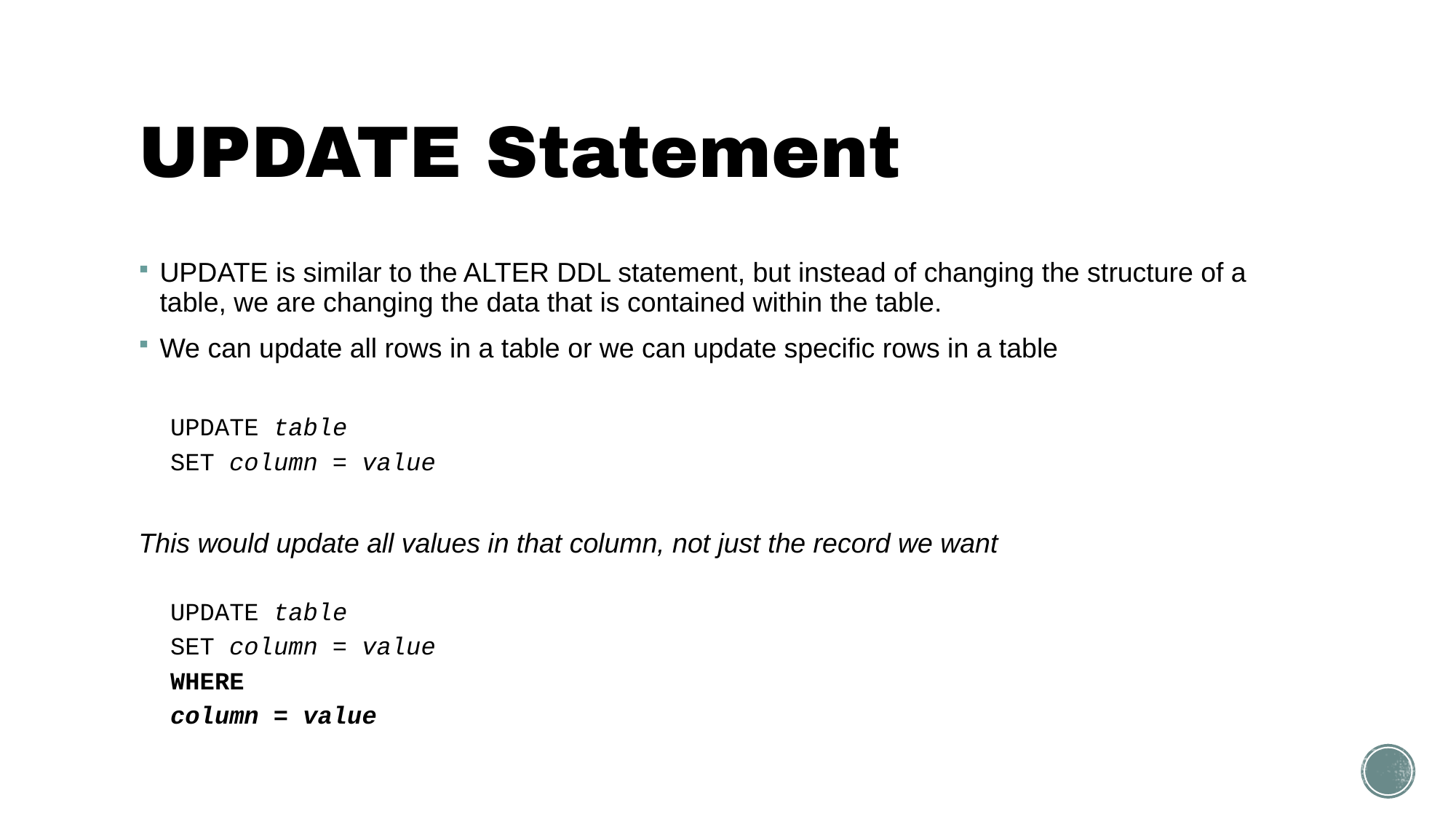

# UPDATE Statement
UPDATE is similar to the ALTER DDL statement, but instead of changing the structure of a table, we are changing the data that is contained within the table.
We can update all rows in a table or we can update specific rows in a table

UPDATE table
SET column = value

This would update all values in that column, not just the record we want

UPDATE table
SET column = value
WHERE
column = value